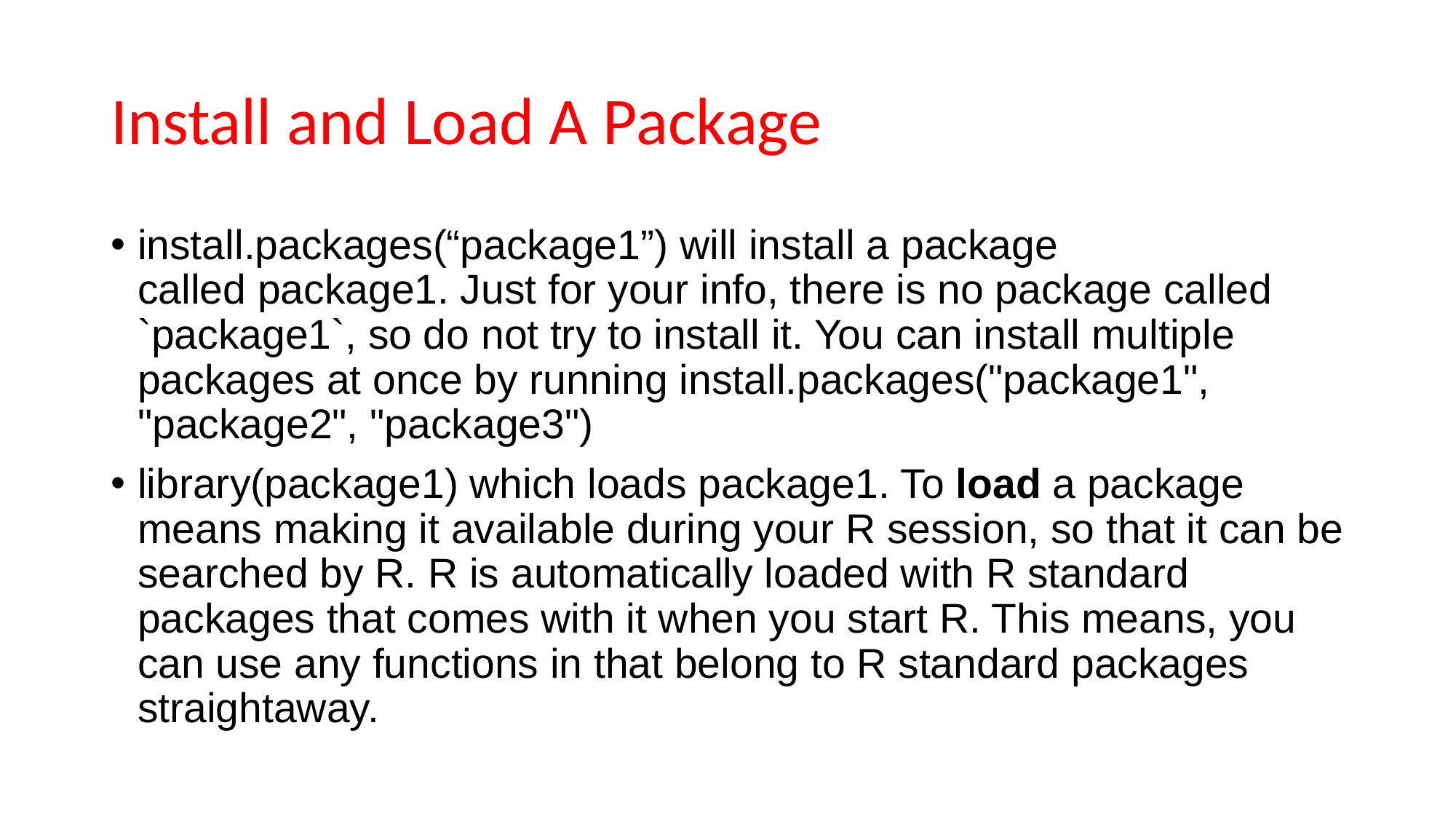

# Install and Load A Package
install.packages(“package1”) will install a package called package1. Just for your info, there is no package called `package1`, so do not try to install it. You can install multiple packages at once by running install.packages("package1", "package2", "package3")
library(package1) which loads package1. To load a package means making it available during your R session, so that it can be searched by R. R is automatically loaded with R standard packages that comes with it when you start R. This means, you can use any functions in that belong to R standard packages straightaway.